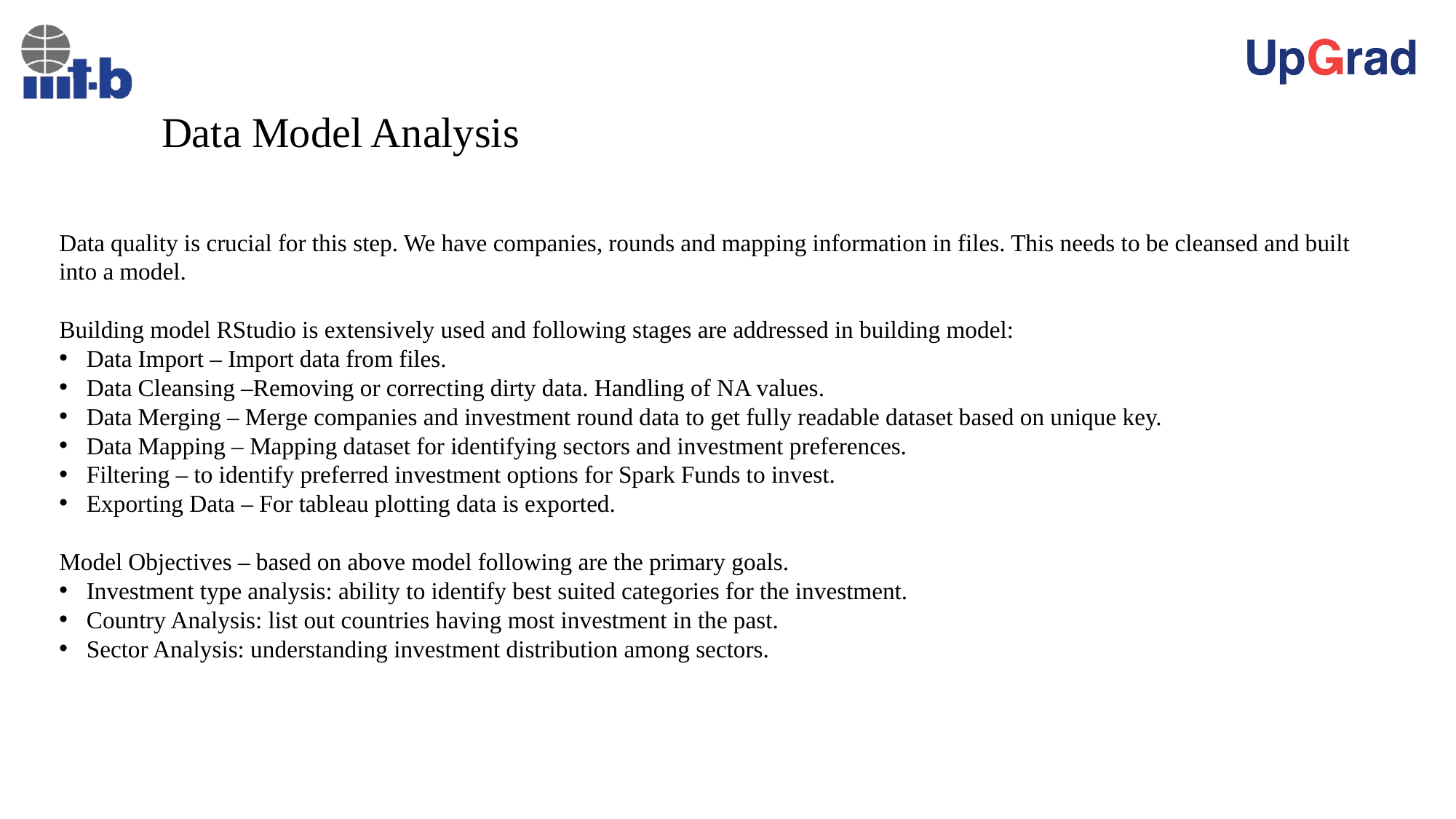

# Data Model Analysis
Data quality is crucial for this step. We have companies, rounds and mapping information in files. This needs to be cleansed and built into a model.

Building model RStudio is extensively used and following stages are addressed in building model:
Data Import – Import data from files.
Data Cleansing –Removing or correcting dirty data. Handling of NA values.
Data Merging – Merge companies and investment round data to get fully readable dataset based on unique key.
Data Mapping – Mapping dataset for identifying sectors and investment preferences.
Filtering – to identify preferred investment options for Spark Funds to invest.
Exporting Data – For tableau plotting data is exported.

Model Objectives – based on above model following are the primary goals.
Investment type analysis: ability to identify best suited categories for the investment.
Country Analysis: list out countries having most investment in the past.
Sector Analysis: understanding investment distribution among sectors.